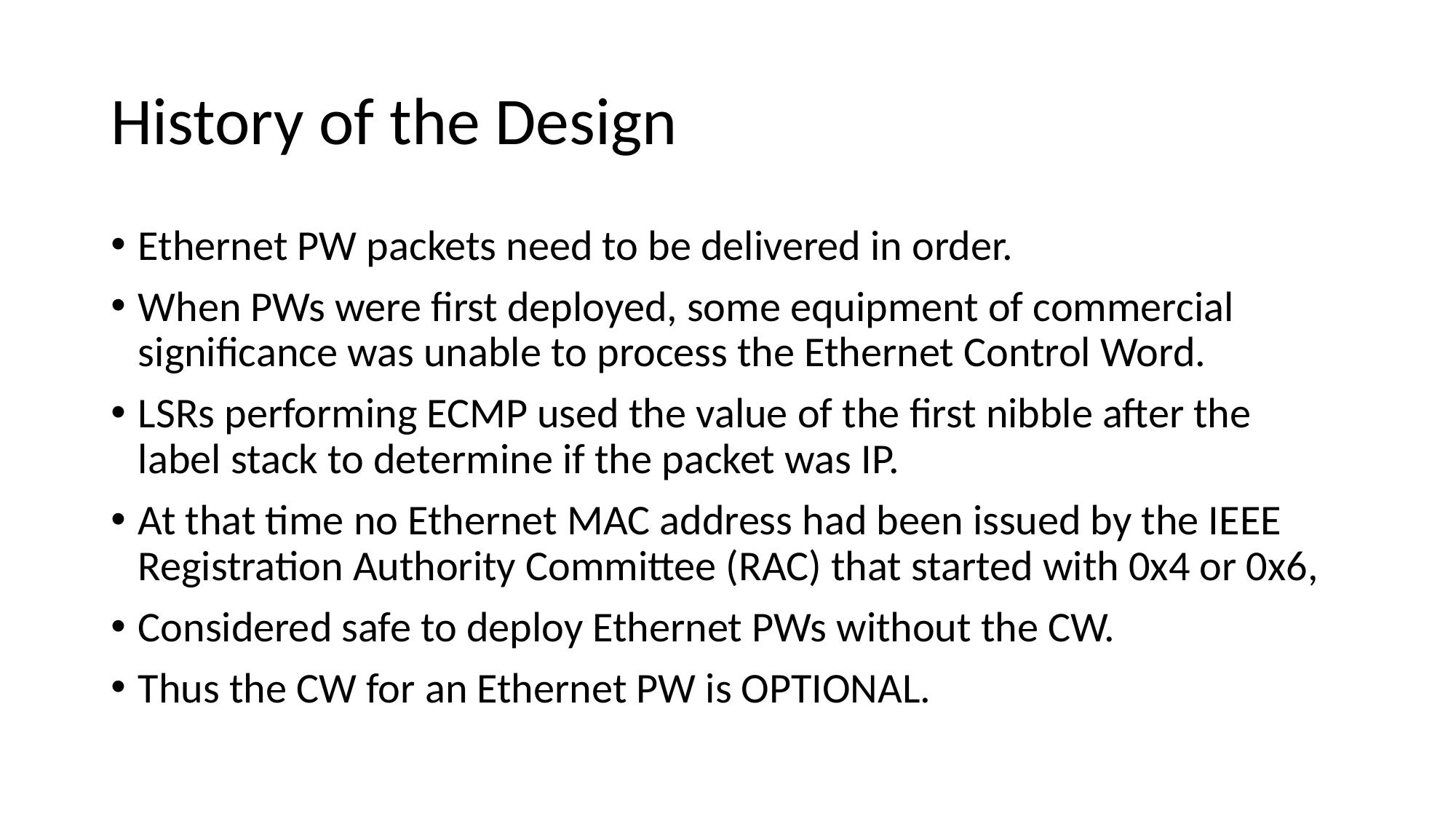

# History of the Design
Ethernet PW packets need to be delivered in order.
When PWs were first deployed, some equipment of commercial significance was unable to process the Ethernet Control Word.
LSRs performing ECMP used the value of the first nibble after the label stack to determine if the packet was IP.
At that time no Ethernet MAC address had been issued by the IEEE Registration Authority Committee (RAC) that started with 0x4 or 0x6,
Considered safe to deploy Ethernet PWs without the CW.
Thus the CW for an Ethernet PW is OPTIONAL.